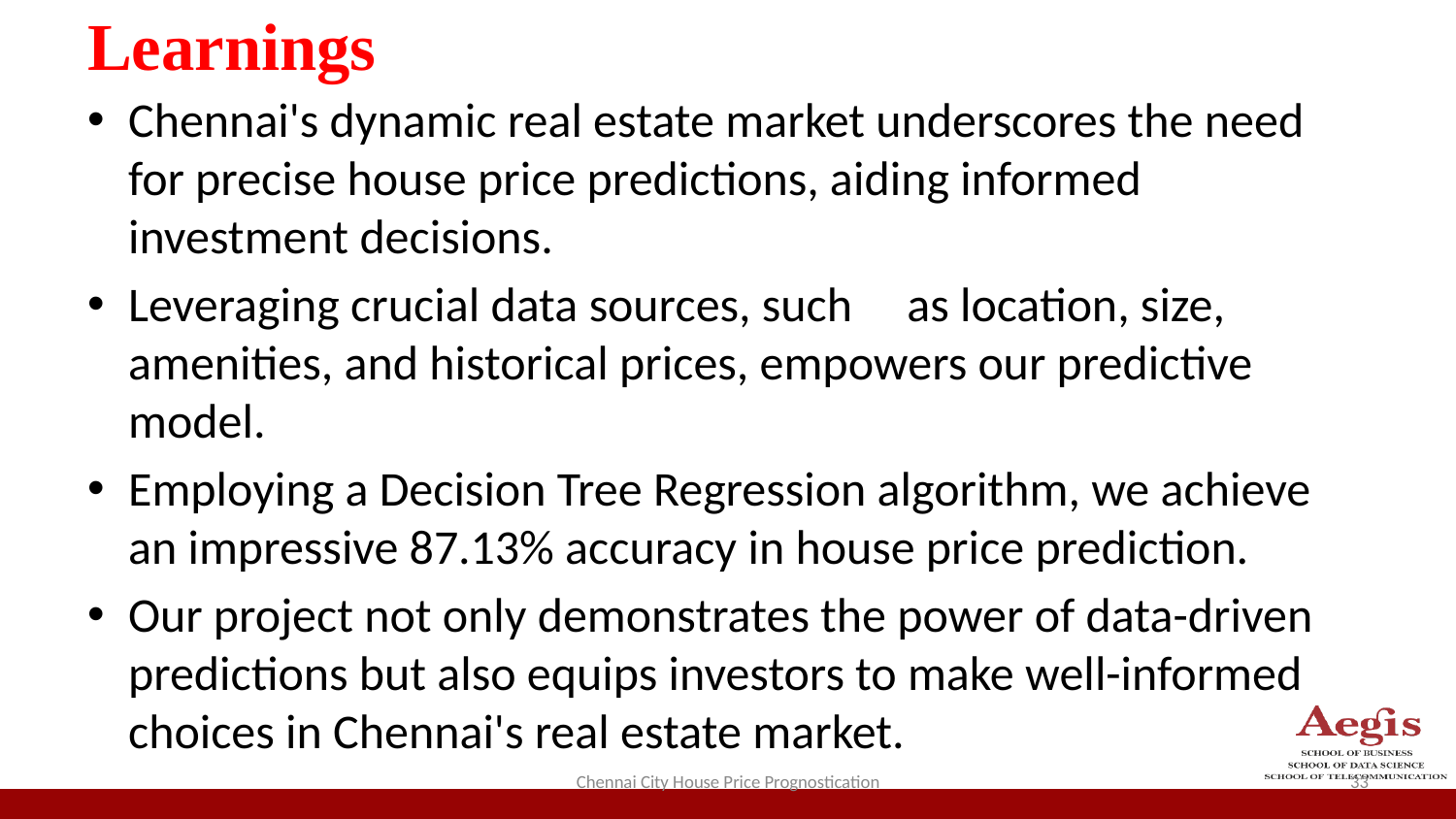

# Learnings
Chennai's dynamic real estate market underscores the need for precise house price predictions, aiding informed investment decisions.
Leveraging crucial data sources, such     as location, size, amenities, and historical prices, empowers our predictive model.
Employing a Decision Tree Regression algorithm, we achieve an impressive 87.13% accuracy in house price prediction.
Our project not only demonstrates the power of data-driven predictions but also equips investors to make well-informed choices in Chennai's real estate market.
Chennai City House Price Prognostication
33